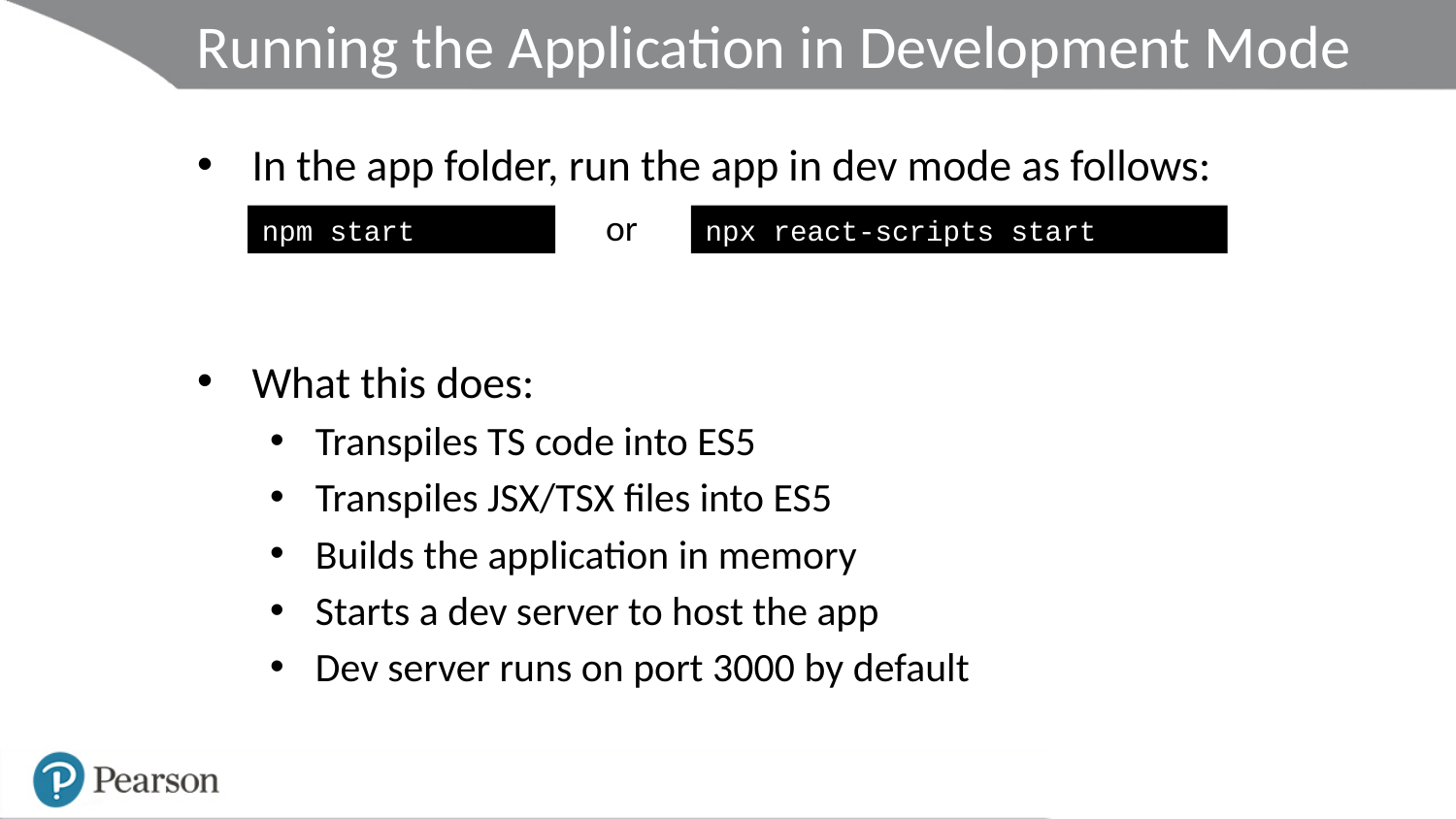

# Running the Application in Development Mode
In the app folder, run the app in dev mode as follows:

What this does:
Transpiles TS code into ES5
Transpiles JSX/TSX files into ES5
Builds the application in memory
Starts a dev server to host the app
Dev server runs on port 3000 by default
or
npm start
npx react-scripts start